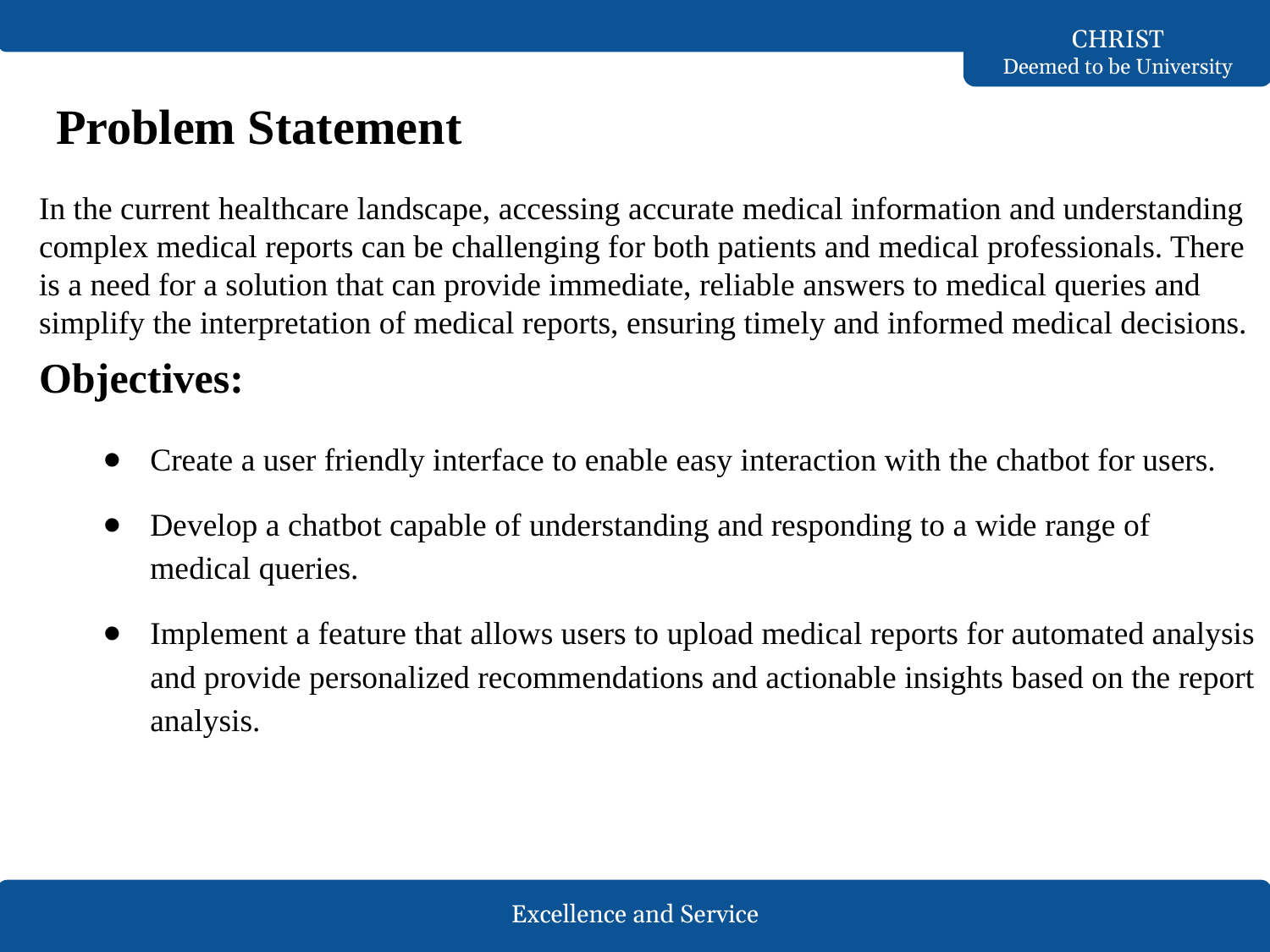

# Problem Statement
In the current healthcare landscape, accessing accurate medical information and understanding complex medical reports can be challenging for both patients and medical professionals. There is a need for a solution that can provide immediate, reliable answers to medical queries and simplify the interpretation of medical reports, ensuring timely and informed medical decisions.
Objectives:
Create a user friendly interface to enable easy interaction with the chatbot for users.
Develop a chatbot capable of understanding and responding to a wide range of medical queries.
Implement a feature that allows users to upload medical reports for automated analysis and provide personalized recommendations and actionable insights based on the report analysis.